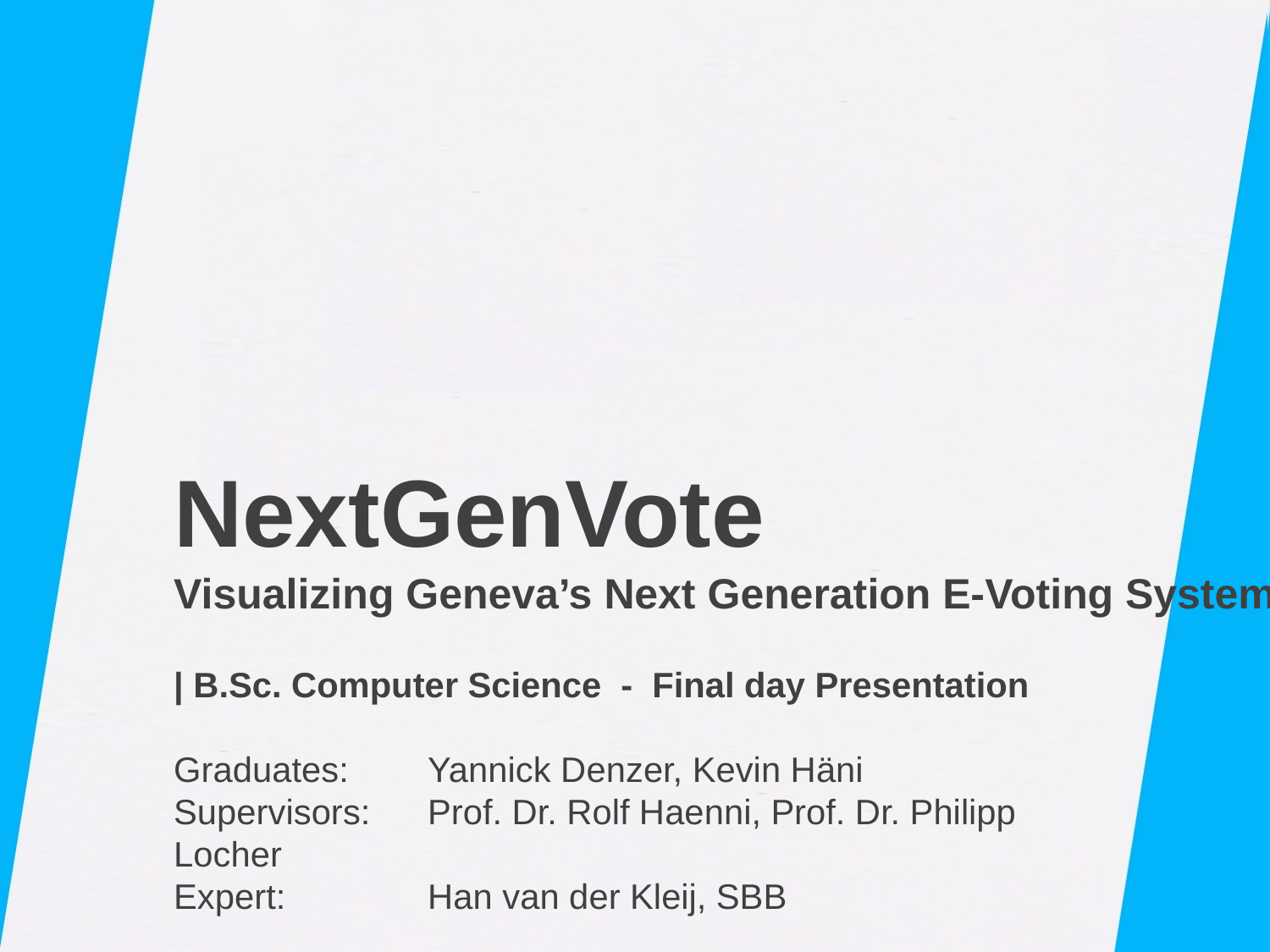

NextGenVote
Visualizing Geneva’s Next Generation E-Voting System
| B.Sc. Computer Science  -  Final day Presentation

Graduates: 	Yannick Denzer, Kevin Häni
Supervisors:	Prof. Dr. Rolf Haenni, Prof. Dr. Philipp Locher
Expert:		Han van der Kleij, SBB